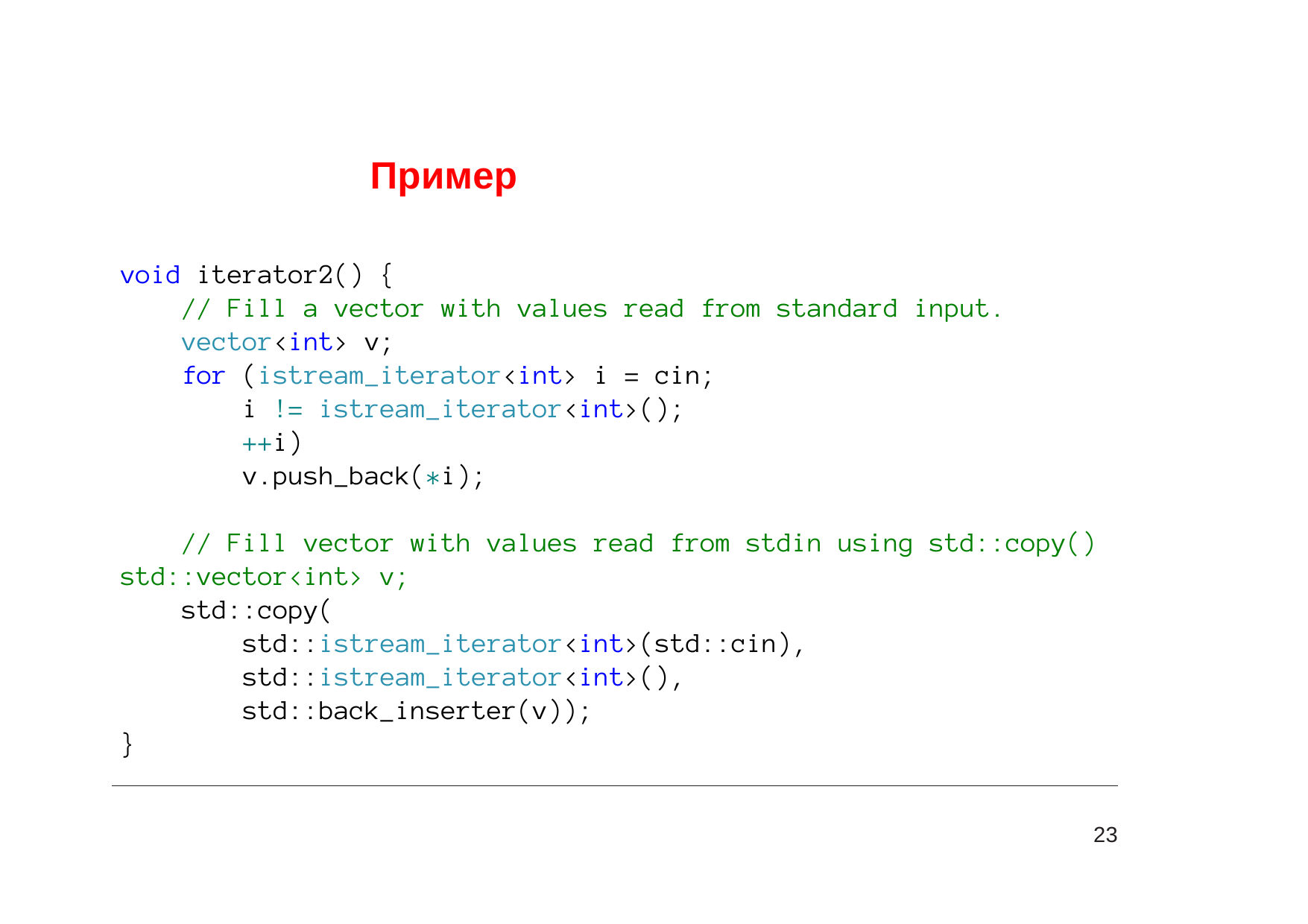

# Пример
void iterator2() {
    // Fill a vector with values read from standard input.
    vector<int> v;
    for (istream_iterator<int> i = cin;
        i != istream_iterator<int>();
        ++i)
        v.push_back(*i);

    // Fill vector with values read from stdin using std::copy()  std::vector<int> v;
    std::copy(
        std::istream_iterator<int>(std::cin),
        std::istream_iterator<int>(),
        std::back_inserter(v));
}

23